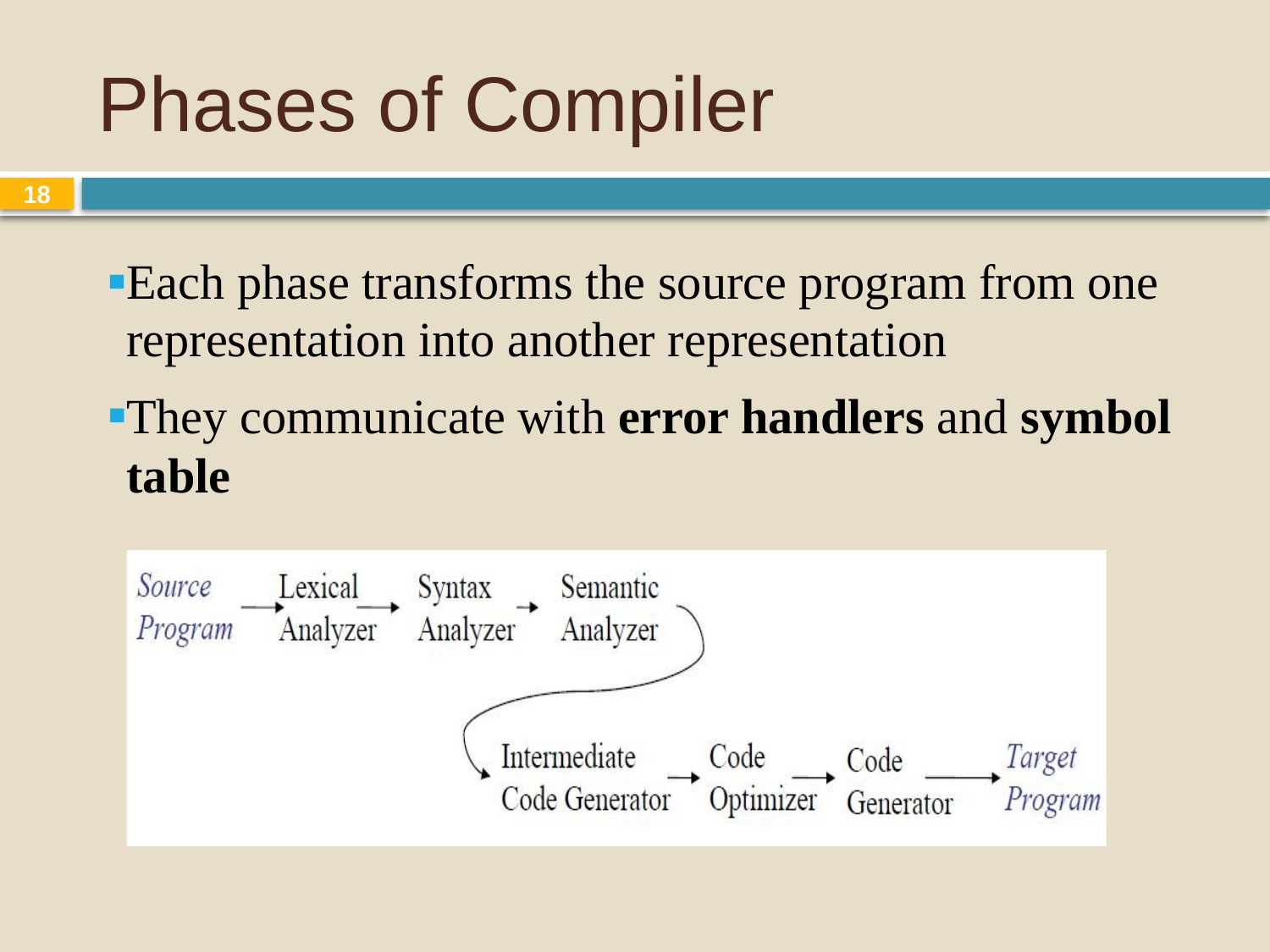

# Phases of Compiler
18
Each phase transforms the source program from one  representation into another representation
They communicate with error handlers and symbol table